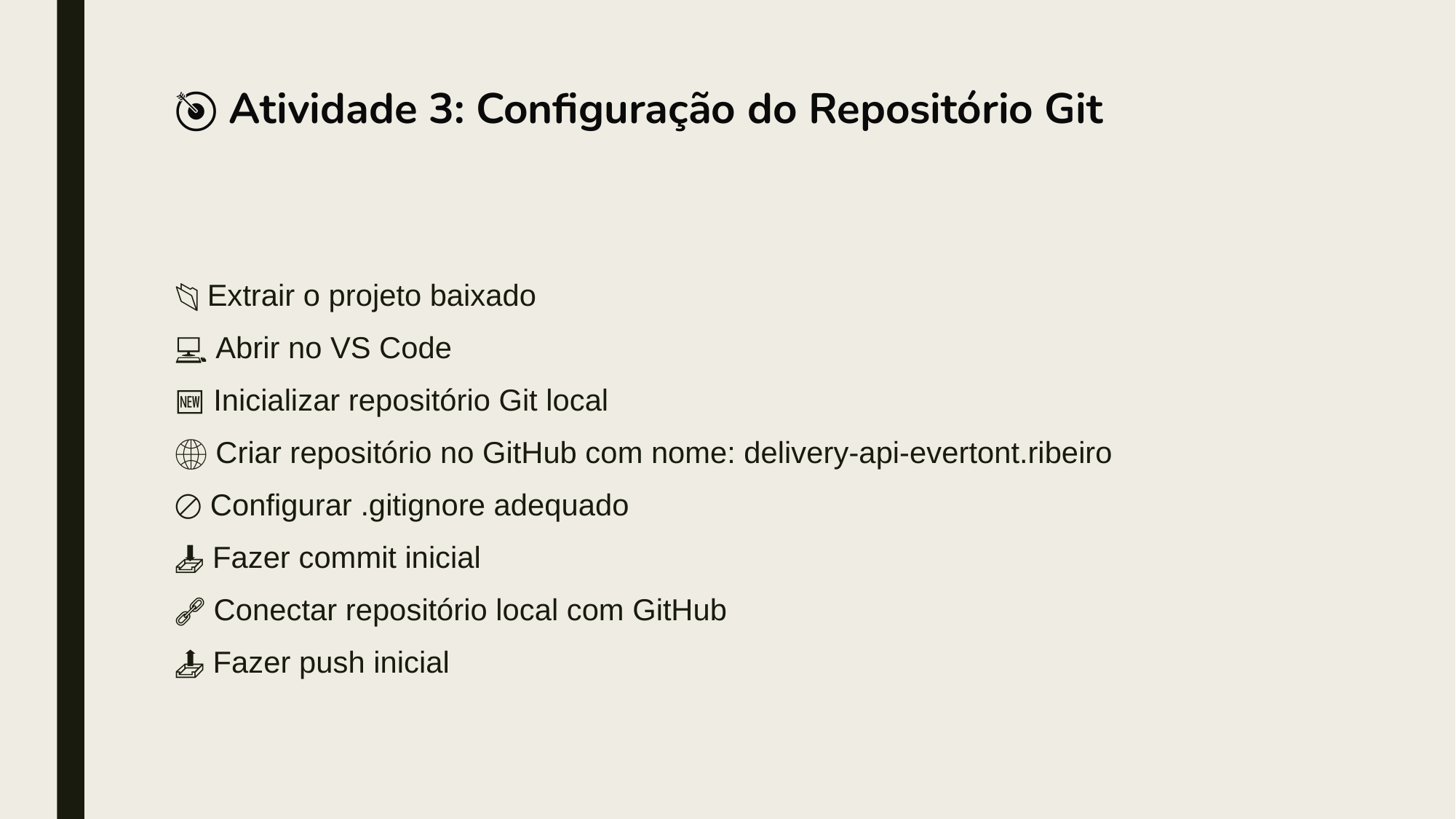

# 🎯 Atividade 3: Configuração do Repositório Git
📂 Extrair o projeto baixado
💻 Abrir no VS Code
🆕 Inicializar repositório Git local
🌐 Criar repositório no GitHub com nome: delivery-api-evertont.ribeiro
🚫 Configurar .gitignore adequado
📥 Fazer commit inicial
🔗 Conectar repositório local com GitHub
📤 Fazer push inicial